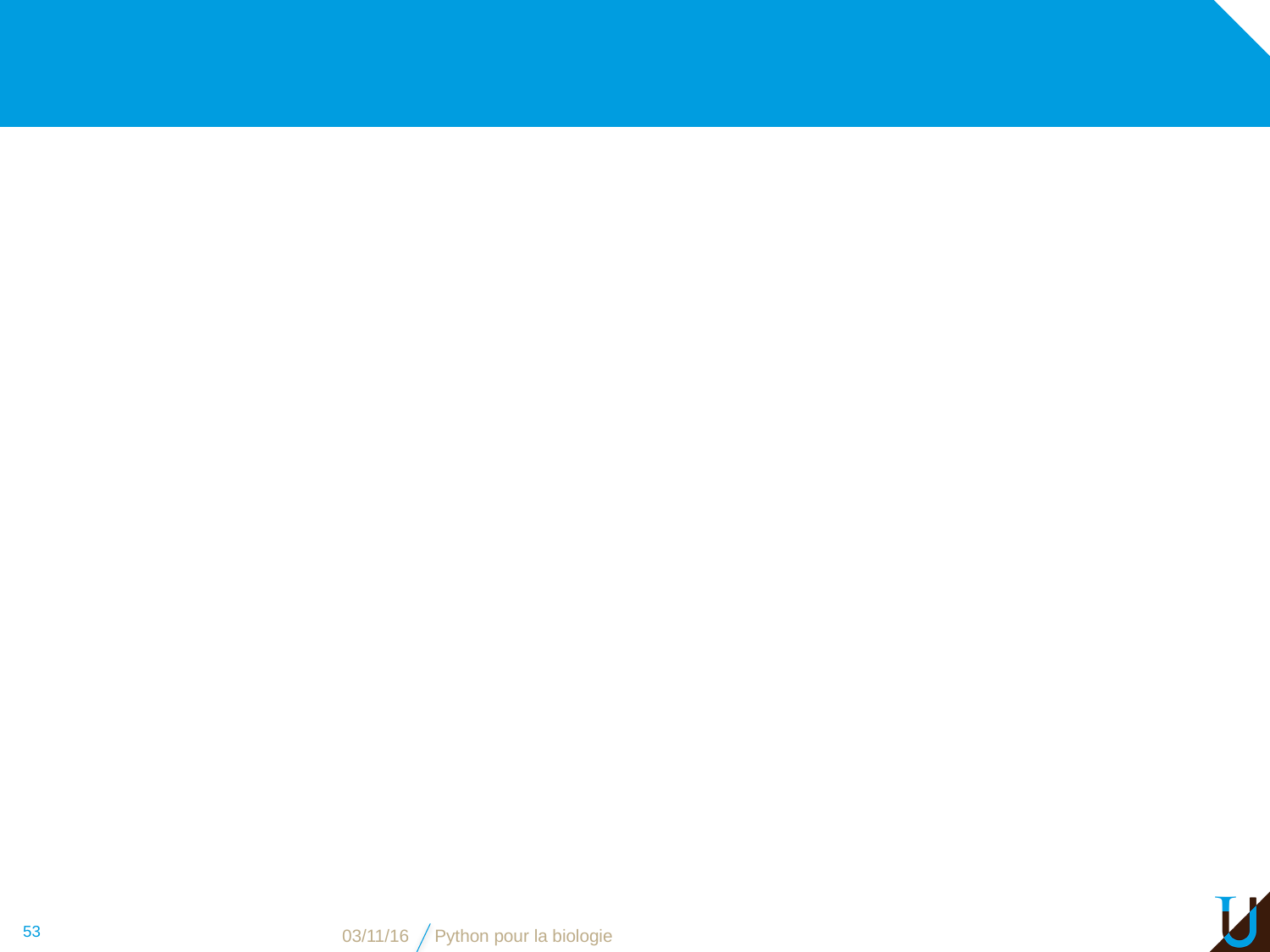

#

53
03/11/16
Python pour la biologie